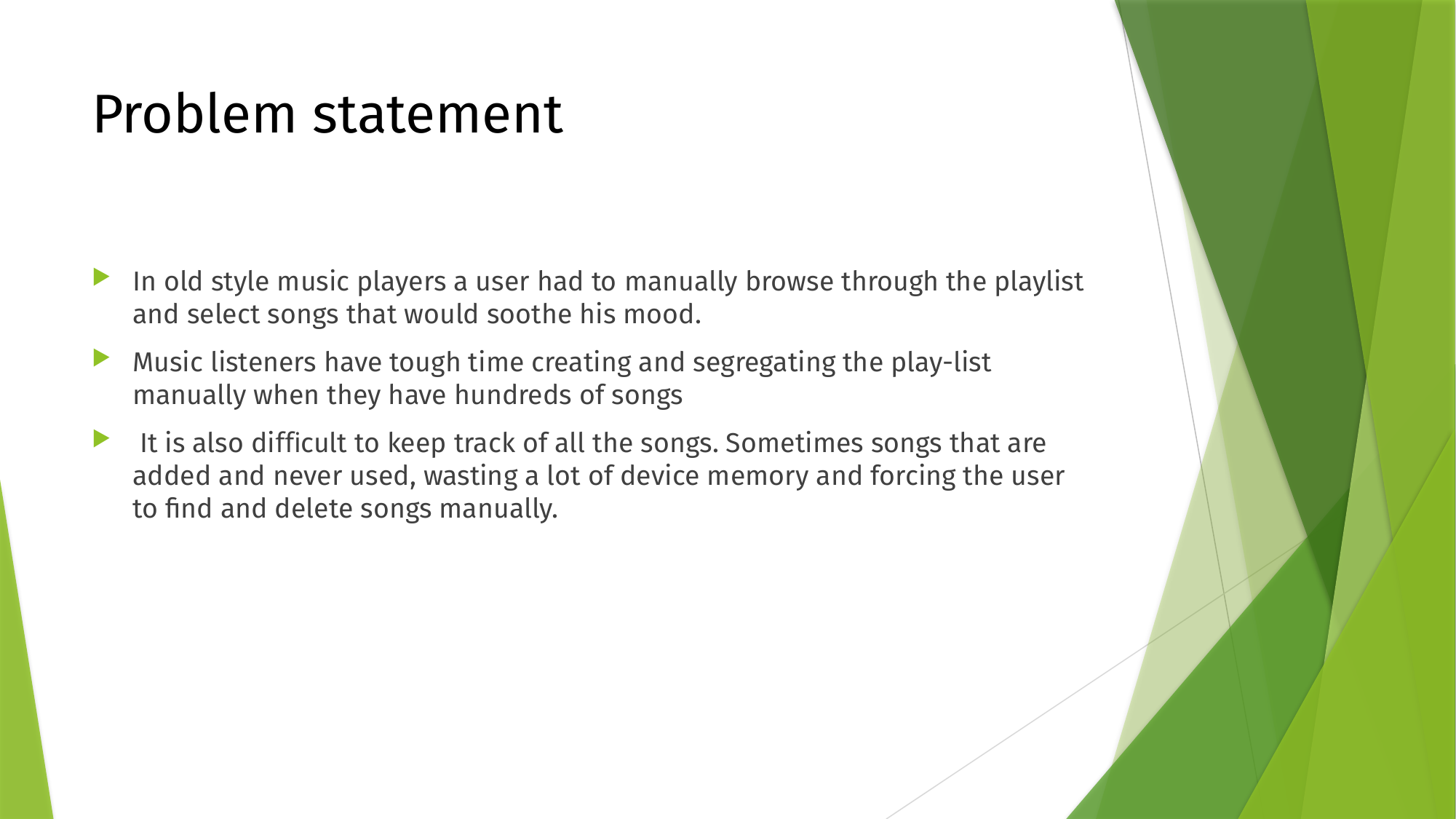

# Problem statement
In old style music players a user had to manually browse through the playlist and select songs that would soothe his mood.
Music listeners have tough time creating and segregating the play-list manually when they have hundreds of songs
 It is also diﬃcult to keep track of all the songs. Sometimes songs that are added and never used, wasting a lot of device memory and forcing the user to ﬁnd and delete songs manually.